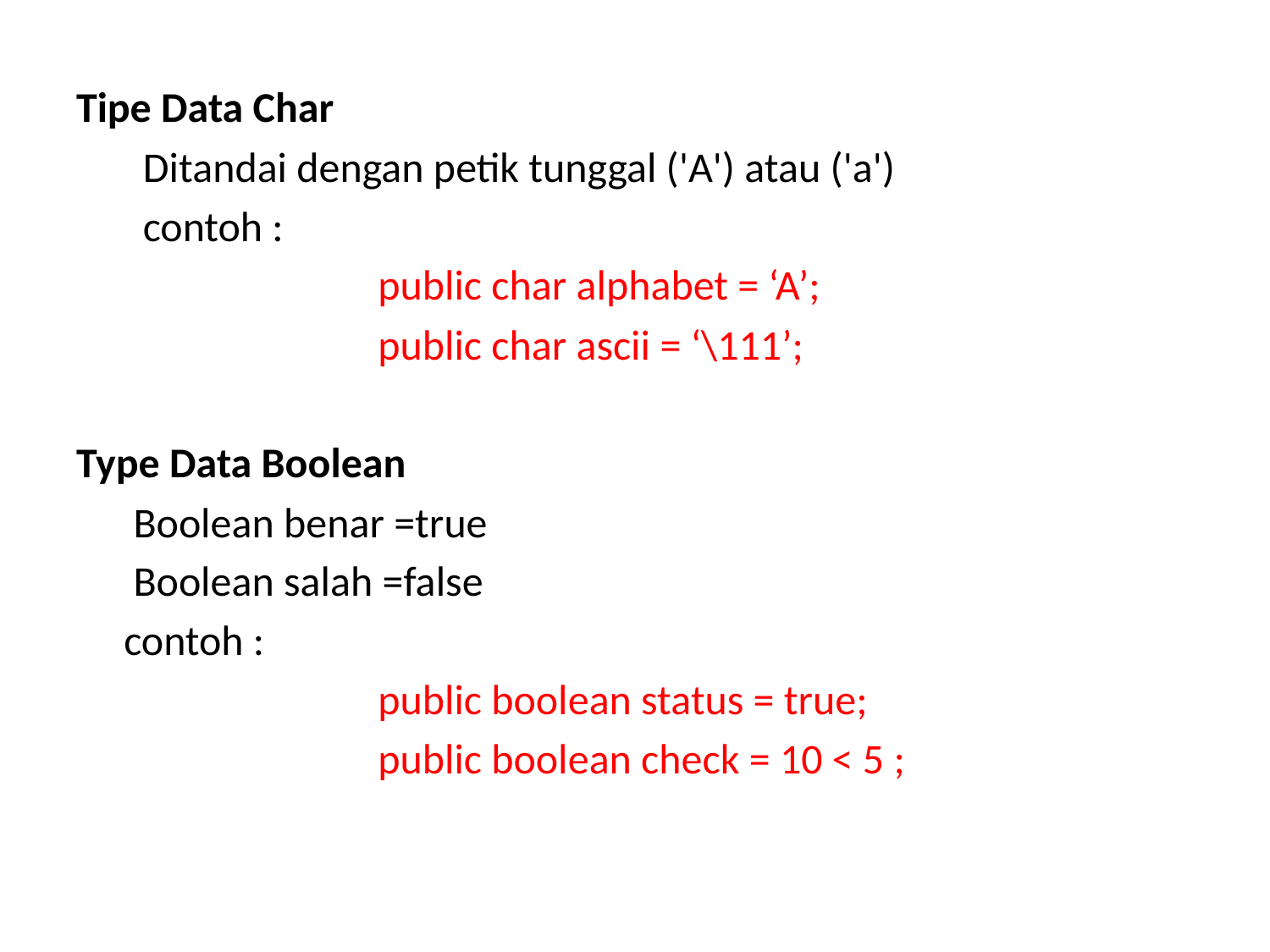

Tipe Data Char
       Ditandai dengan petik tunggal ('A') atau ('a')
	  contoh :
	  		public char alphabet = ‘A’;
			public char ascii = ‘\111’;

Type Data Boolean
      Boolean benar =true
      Boolean salah =false
	contoh :
			public boolean status = true;
			public boolean check = 10 < 5 ;